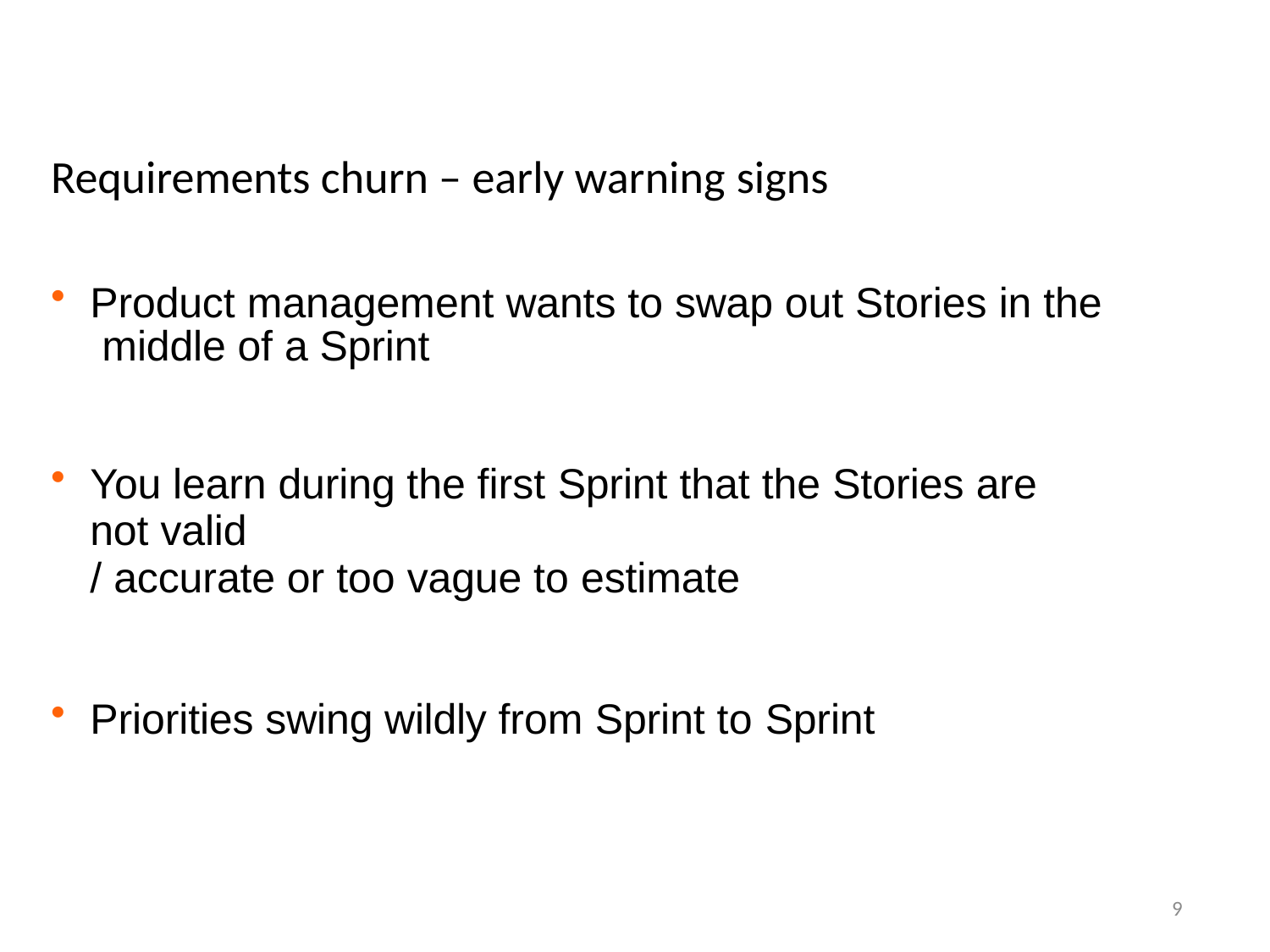

# Requirements churn – early warning signs
Product management wants to swap out Stories in the  middle of a Sprint

You learn during the first Sprint that the Stories are not valid
/ accurate or too vague to estimate

Priorities swing wildly from Sprint to Sprint
9